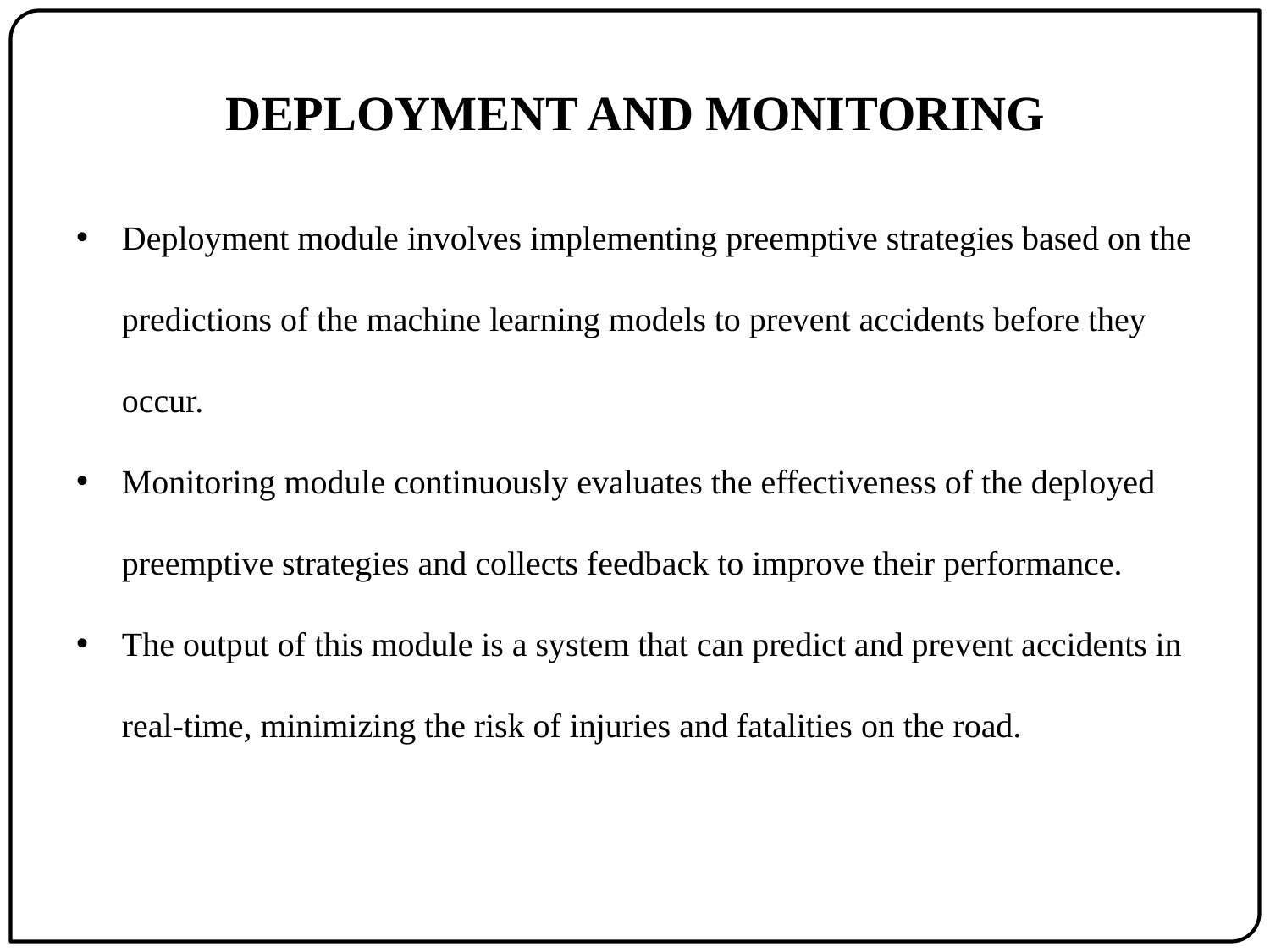

DEPLOYMENT AND MONITORING
Deployment module involves implementing preemptive strategies based on the predictions of the machine learning models to prevent accidents before they occur.
Monitoring module continuously evaluates the effectiveness of the deployed preemptive strategies and collects feedback to improve their performance.
The output of this module is a system that can predict and prevent accidents in real-time, minimizing the risk of injuries and fatalities on the road.